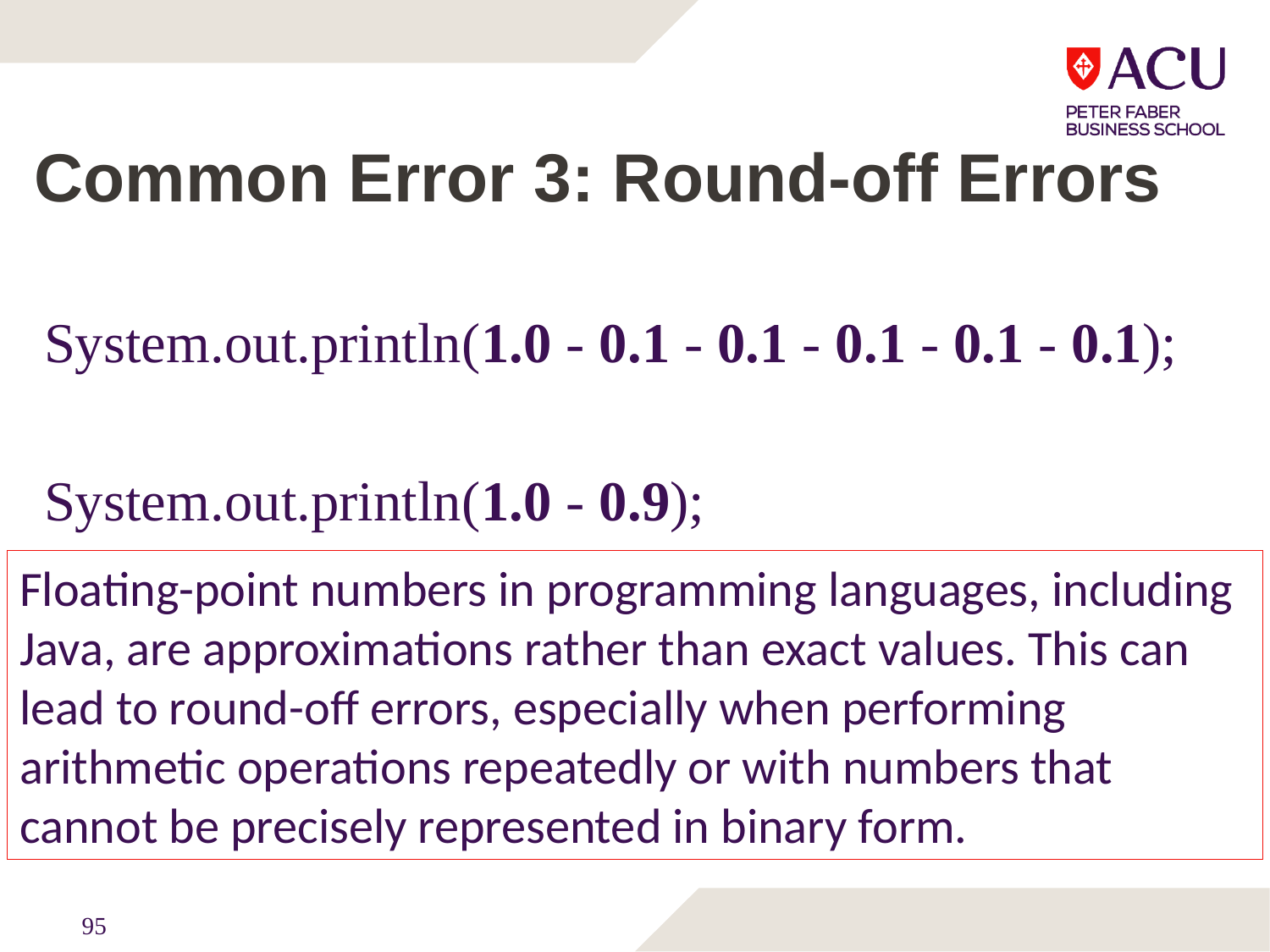

# Common Error 3: Round-off Errors
System.out.println(1.0 - 0.1 - 0.1 - 0.1 - 0.1 - 0.1);

System.out.println(1.0 - 0.9);

Floating-point numbers in programming languages, including Java, are approximations rather than exact values. This can lead to round-off errors, especially when performing arithmetic operations repeatedly or with numbers that cannot be precisely represented in binary form.
95